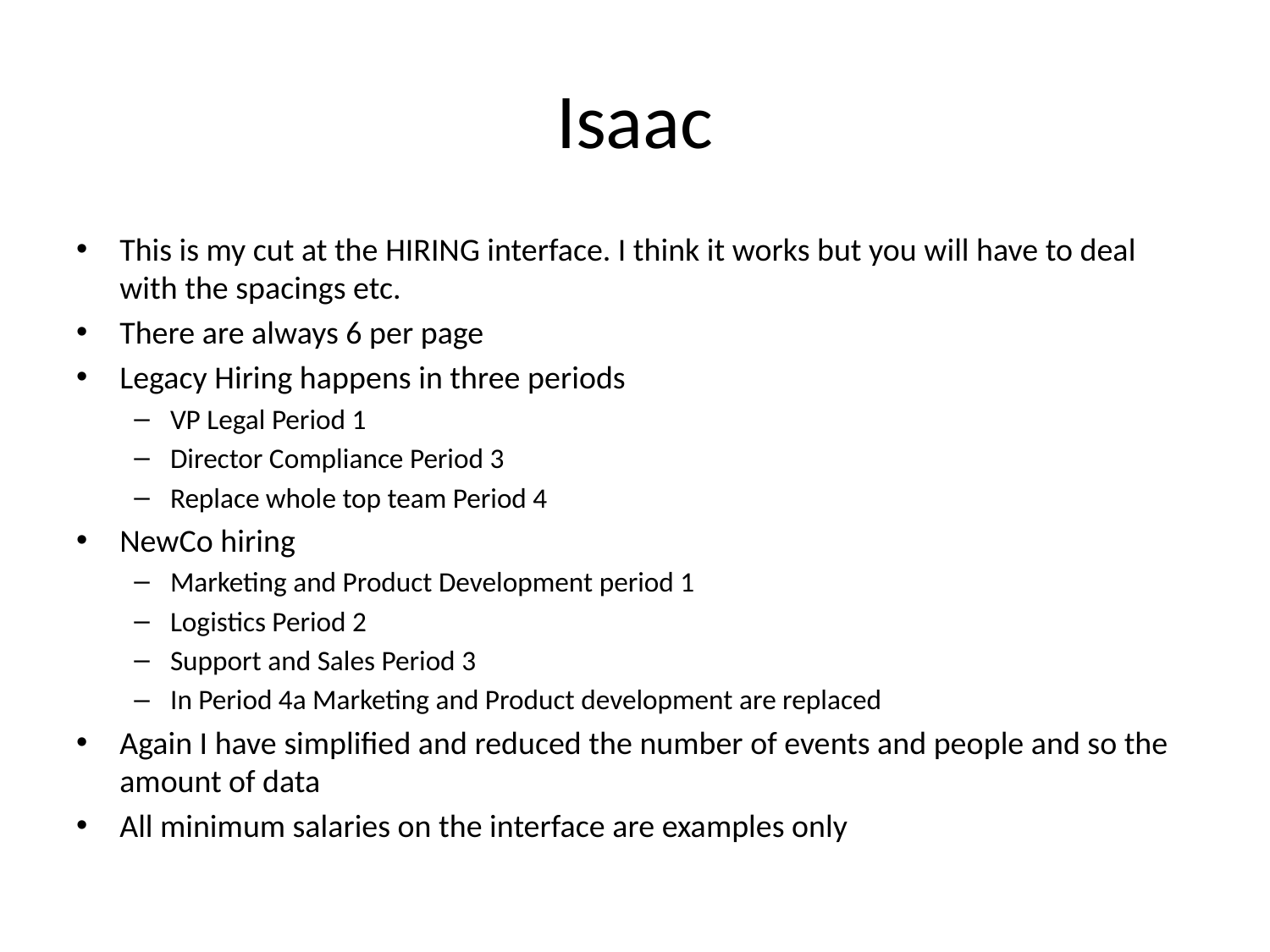

# Isaac
This is my cut at the HIRING interface. I think it works but you will have to deal with the spacings etc.
There are always 6 per page
Legacy Hiring happens in three periods
VP Legal Period 1
Director Compliance Period 3
Replace whole top team Period 4
NewCo hiring
Marketing and Product Development period 1
Logistics Period 2
Support and Sales Period 3
In Period 4a Marketing and Product development are replaced
Again I have simplified and reduced the number of events and people and so the amount of data
All minimum salaries on the interface are examples only